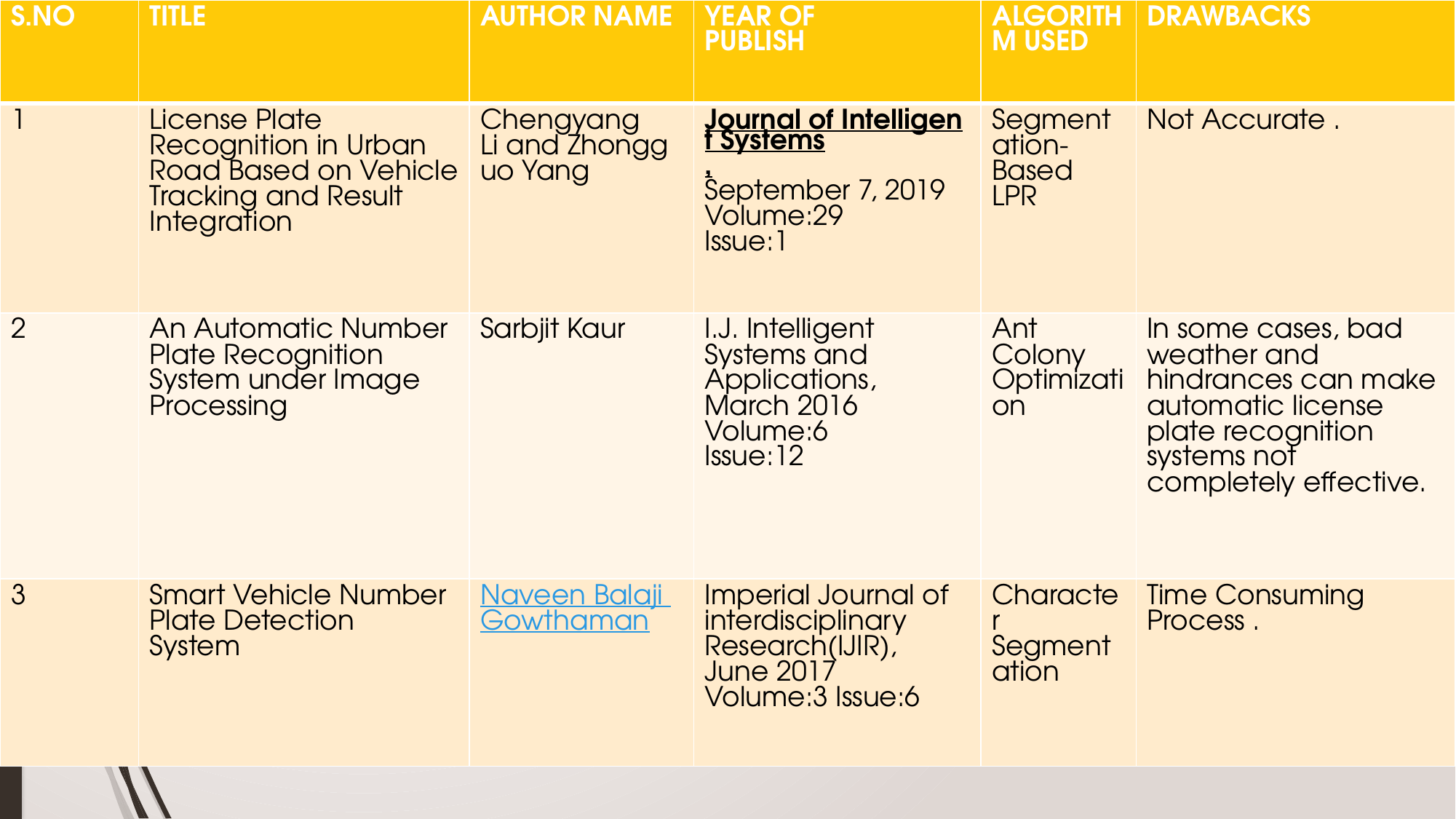

| S.NO | TITLE | AUTHOR NAME | YEAR OF PUBLISH | ALGORITHM USED | DRAWBACKS |
| --- | --- | --- | --- | --- | --- |
| 1 | License Plate Recognition in Urban Road Based on Vehicle Tracking and Result Integration | Chengyang Li and Zhongguo Yang | Journal of Intelligent Systems, September 7, 2019 Volume:29 Issue:1 | Segmentation-Based LPR | Not Accurate . |
| 2 | An Automatic Number Plate Recognition System under Image Processing | Sarbjit Kaur | I.J. Intelligent Systems and Applications, March 2016 Volume:6 Issue:12 | Ant Colony Optimization | In some cases, bad weather and hindrances can make automatic license plate recognition systems not completely effective. |
| 3 | Smart Vehicle Number Plate Detection System | Naveen Balaji Gowthaman | Imperial Journal of interdisciplinary Research(IJIR), June 2017 Volume:3 Issue:6 | Character Segmentation | Time Consuming Process . |